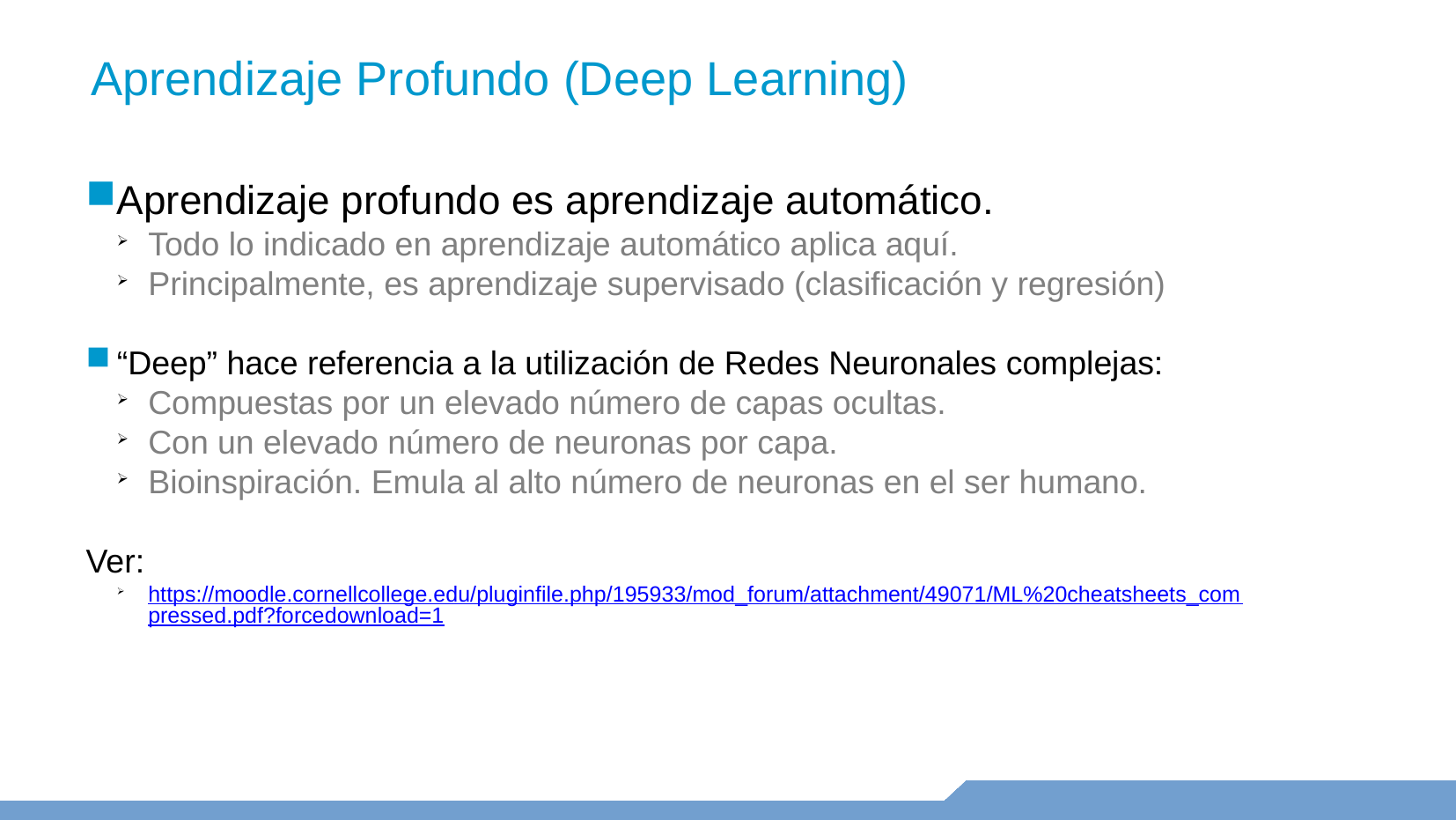

Aprendizaje Profundo (Deep Learning)

Aprendizaje profundo es aprendizaje automático.
Todo lo indicado en aprendizaje automático aplica aquí.
Principalmente, es aprendizaje supervisado (clasificación y regresión)

“Deep” hace referencia a la utilización de Redes Neuronales complejas:
Compuestas por un elevado número de capas ocultas.
Con un elevado número de neuronas por capa.
Bioinspiración. Emula al alto número de neuronas en el ser humano.

Ver:
https://moodle.cornellcollege.edu/pluginfile.php/195933/mod_forum/attachment/49071/ML%20cheatsheets_compressed.pdf?forcedownload=1